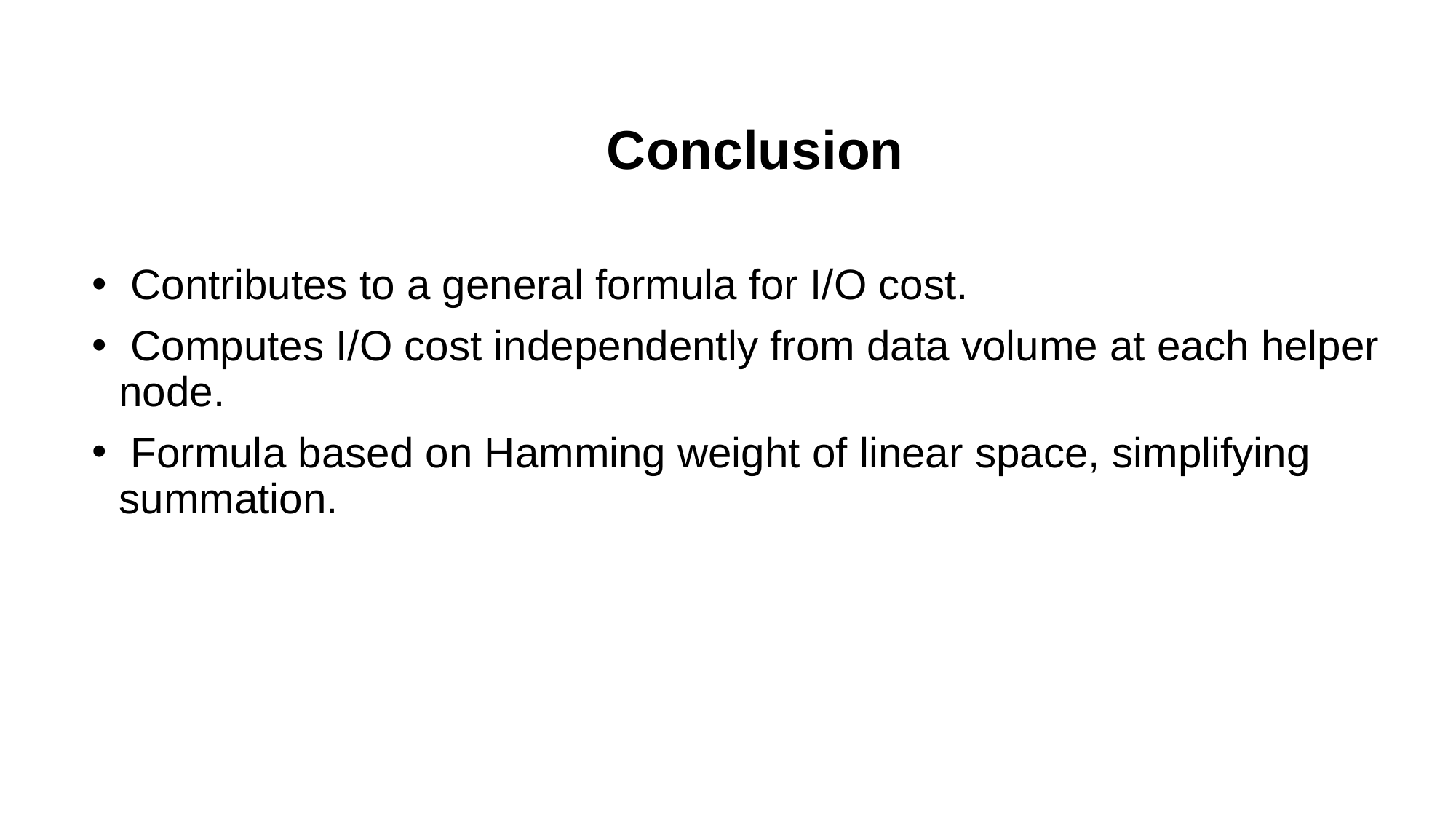

# Conclusion
 Contributes to a general formula for I/O cost.
 Computes I/O cost independently from data volume at each helper node.
 Formula based on Hamming weight of linear space, simplifying summation.